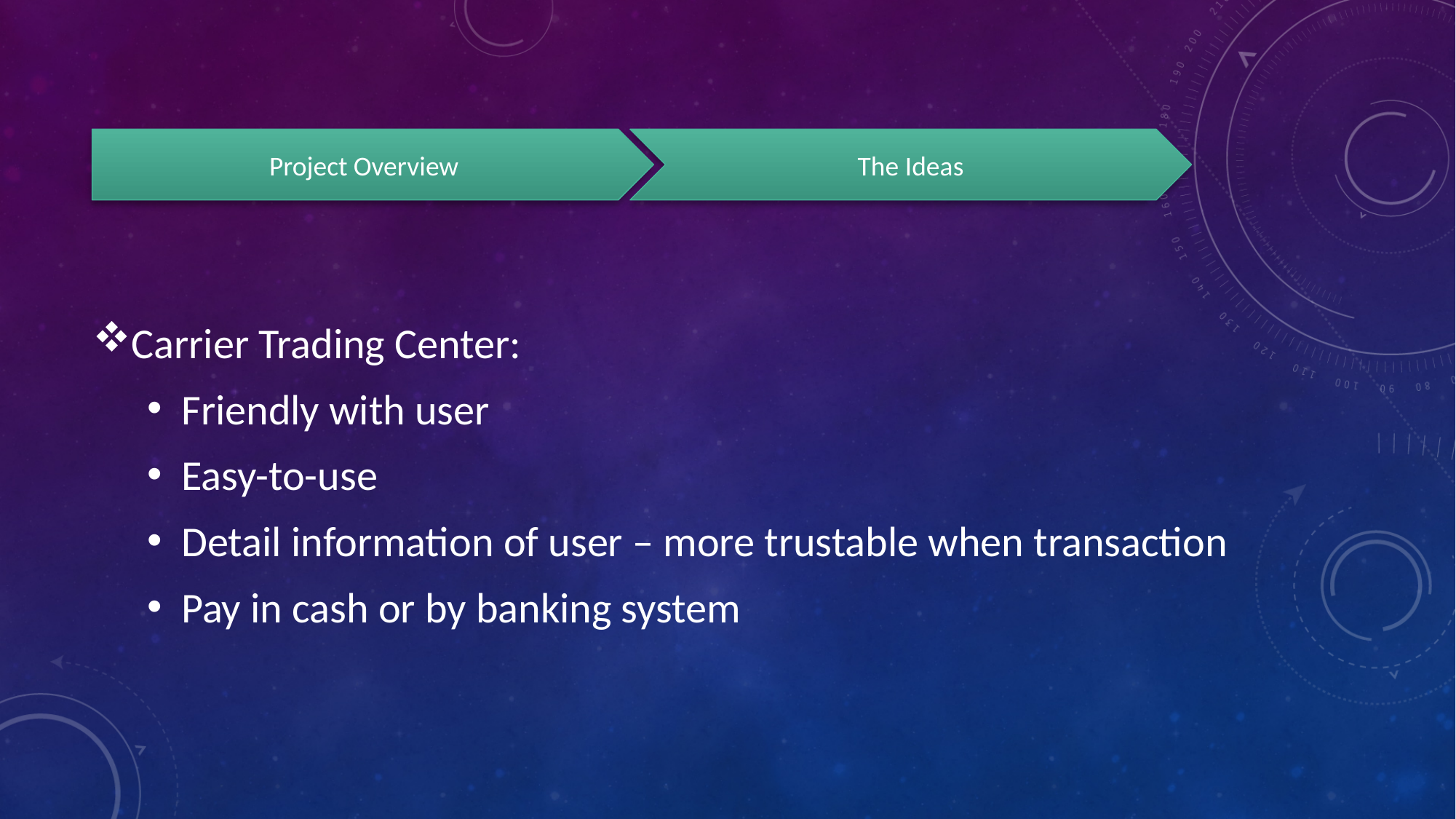

Project Overview
The Ideas
Carrier Trading Center:
Friendly with user
Easy-to-use
Detail information of user – more trustable when transaction
Pay in cash or by banking system